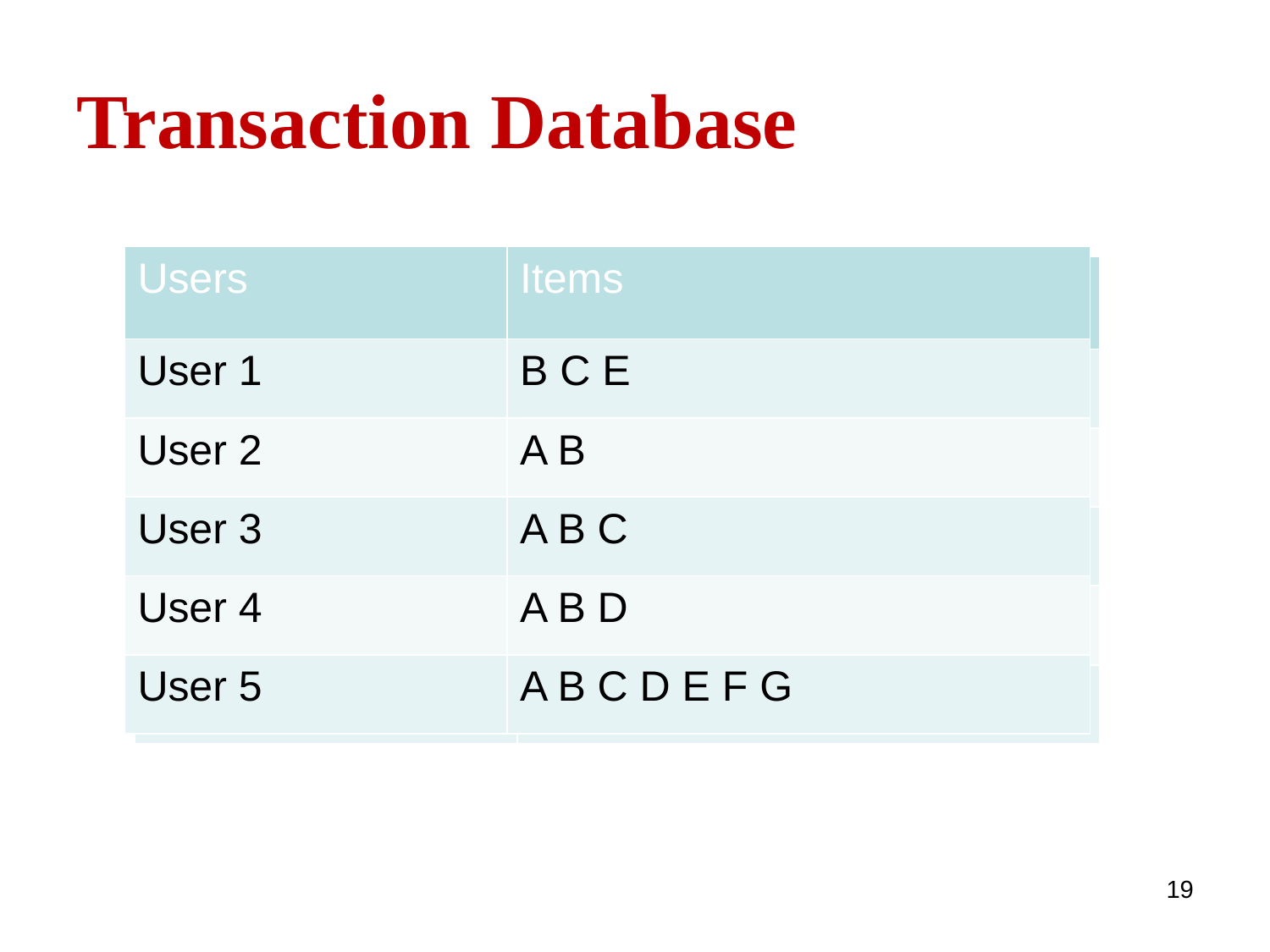

# Transaction Database
| Users | Items |
| --- | --- |
| User 1 | B C E |
| User 2 | A B |
| User 3 | A B C |
| User 4 | A B D |
| User 5 | A B C D E F G |
| Users | Items |
| --- | --- |
| User 1 | B C E |
| User 2 | A B |
| User 2 | A B C |
| 4 | A B D |
| 5 | A B C D E F G |
19